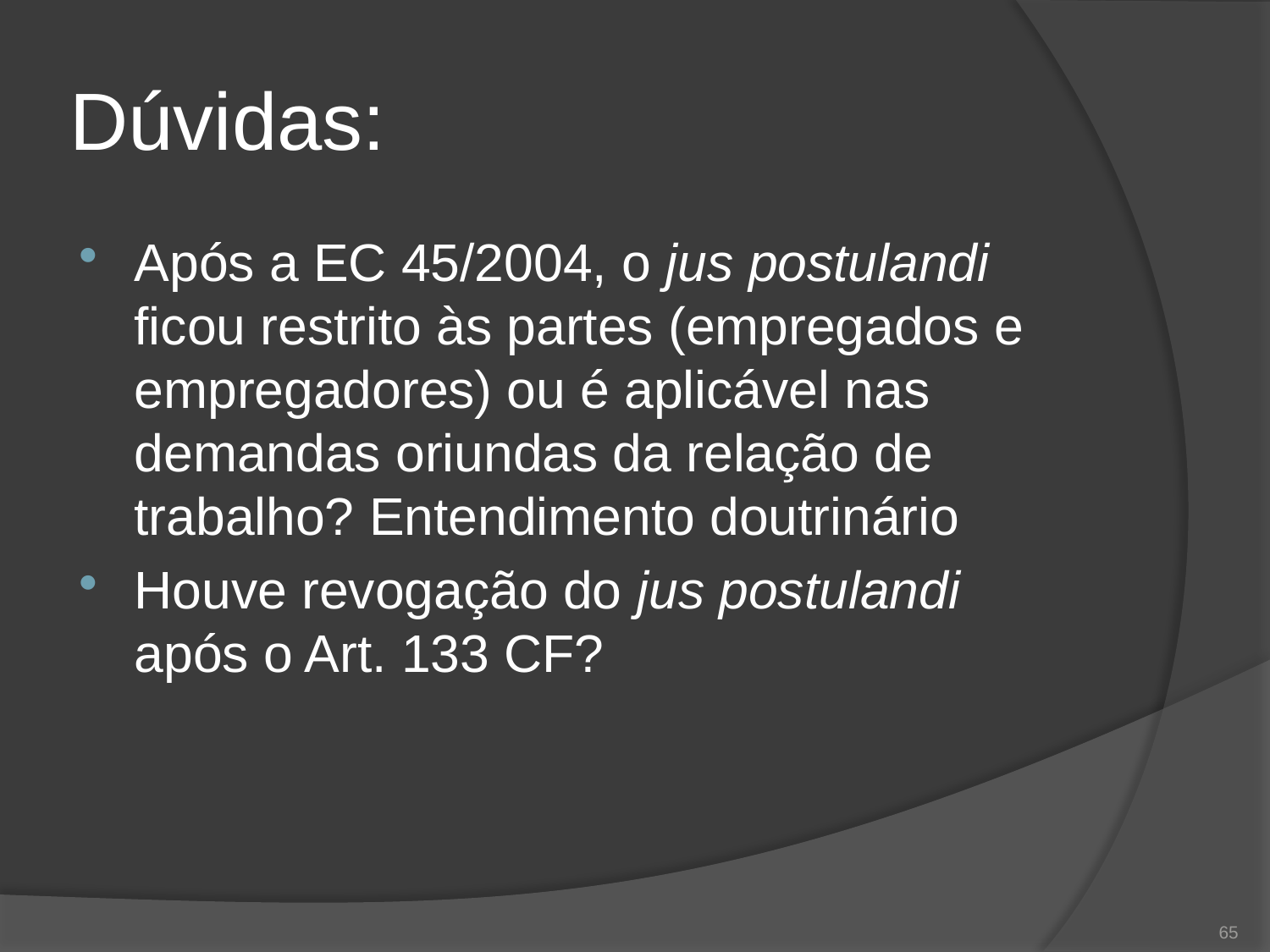

# Dúvidas:
Após a EC 45/2004, o jus postulandi ficou restrito às partes (empregados e empregadores) ou é aplicável nas demandas oriundas da relação de trabalho? Entendimento doutrinário
Houve revogação do jus postulandi após o Art. 133 CF?
65